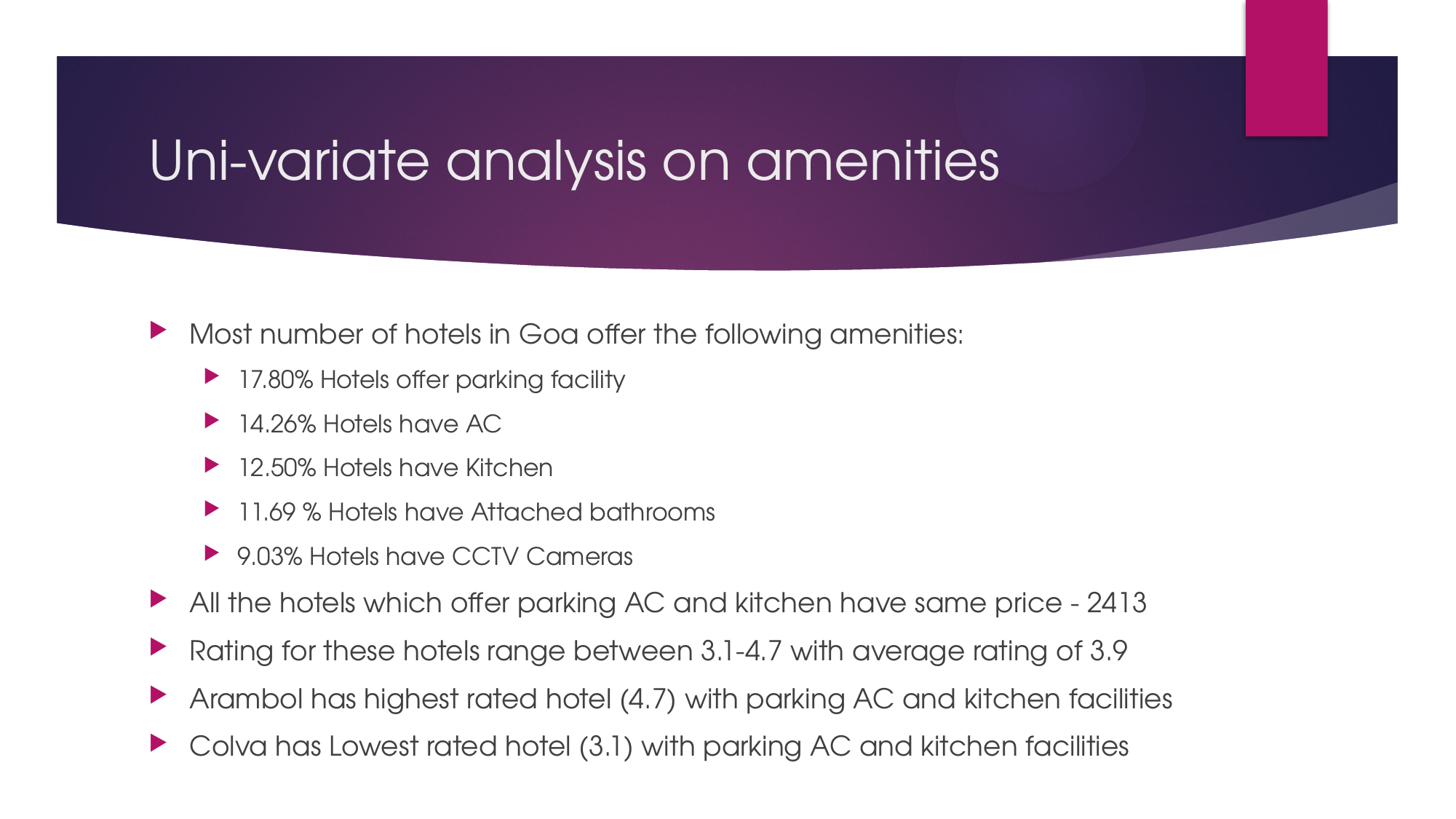

# Uni-variate analysis on amenities
Most number of hotels in Goa offer the following amenities:
17.80% Hotels offer parking facility
14.26% Hotels have AC
12.50% Hotels have Kitchen
11.69 % Hotels have Attached bathrooms
9.03% Hotels have CCTV Cameras
All the hotels which offer parking AC and kitchen have same price - 2413
Rating for these hotels range between 3.1-4.7 with average rating of 3.9
Arambol has highest rated hotel (4.7) with parking AC and kitchen facilities
Colva has Lowest rated hotel (3.1) with parking AC and kitchen facilities